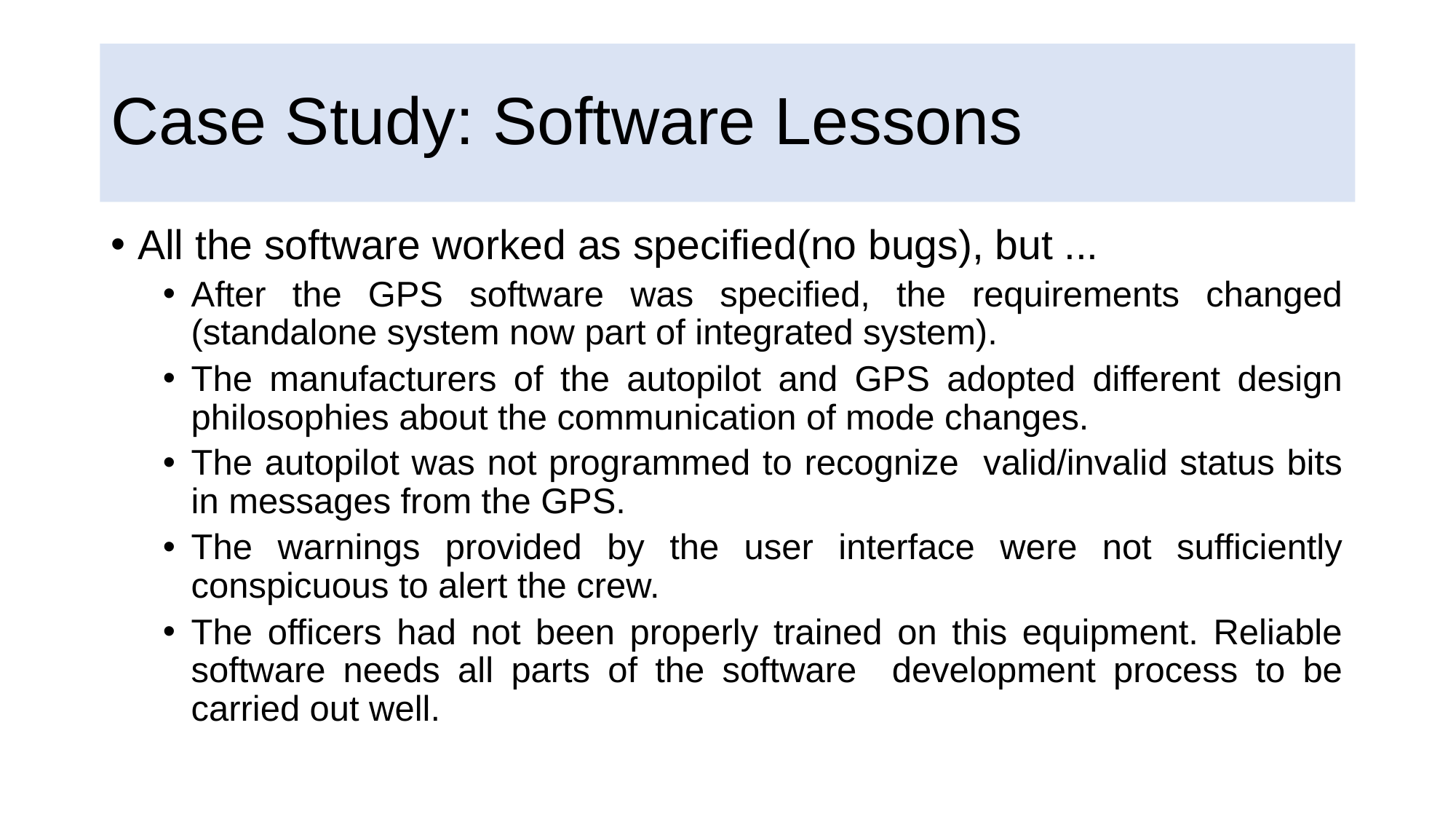

# Case Study: Software Lessons
All the software worked as specified(no bugs), but ...
After the GPS software was specified, the requirements changed (standalone system now part of integrated system).
The manufacturers of the autopilot and GPS adopted different design philosophies about the communication of mode changes.
The autopilot was not programmed to recognize  valid/invalid status bits in messages from the GPS.
The warnings provided by the user interface were not sufficiently conspicuous to alert the crew.
The officers had not been properly trained on this equipment. Reliable software needs all parts of the software  development process to be carried out well.